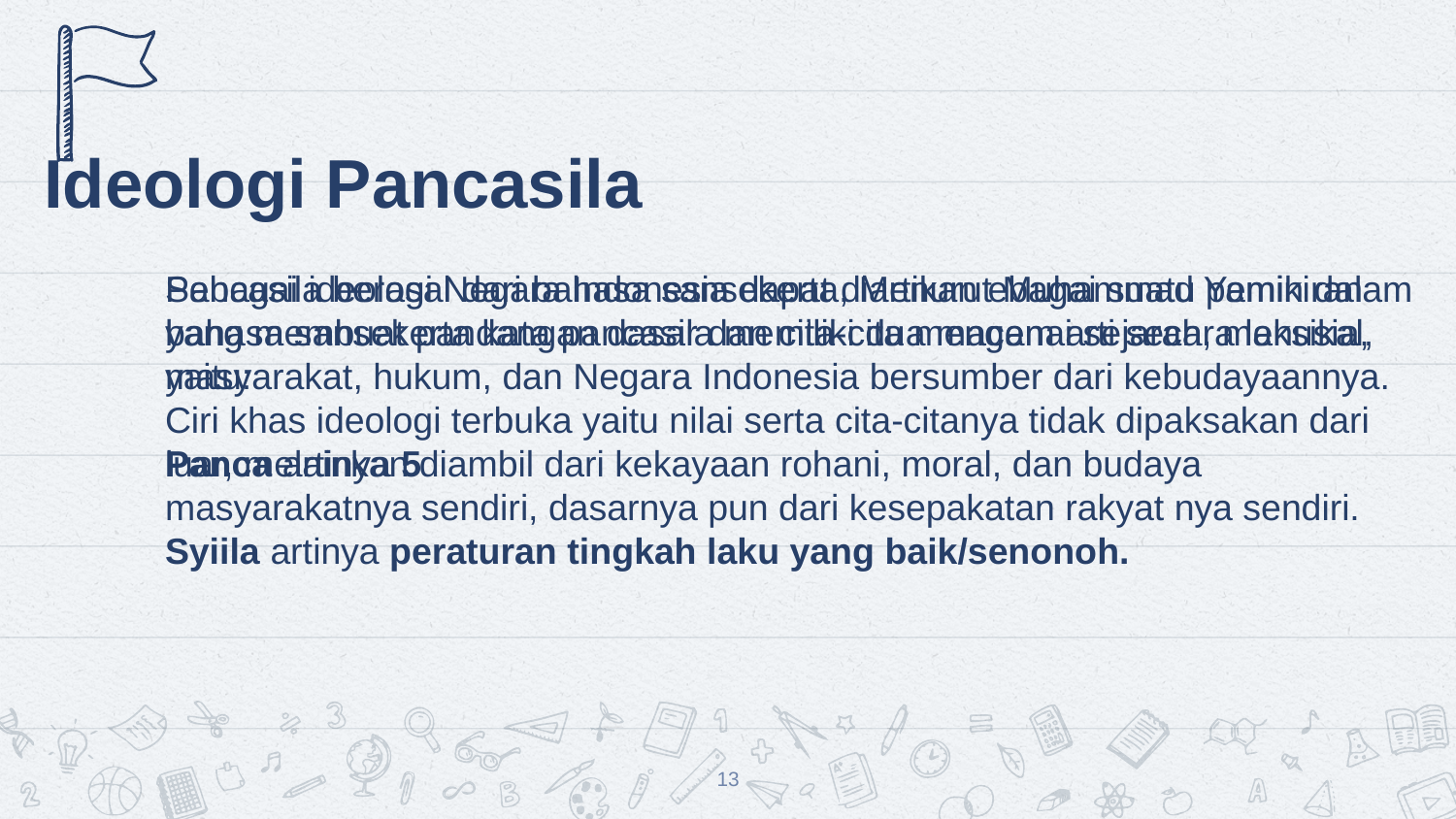

# Ideologi Pancasila
Pancasila berasal dari bahasa sansekerta, Menurut Muhammad Yamin dalam bahasa sansekerta kata pancasila memiliki dua macam arti secara leksikal, yaitu:

Panca artinya 5

Syiila artinya peraturan tingkah laku yang baik/senonoh.
Sebagai ideologi Negara Indonesia dapat diartikan ebagai suatu pemikiran yang membuat pandangan dasar dan cita-cita mengenai sejarah, manusia, masyarakat, hukum, dan Negara Indonesia bersumber dari kebudayaannya. Ciri khas ideologi terbuka yaitu nilai serta cita-citanya tidak dipaksakan dari luar, melainkan diambil dari kekayaan rohani, moral, dan budaya masyarakatnya sendiri, dasarnya pun dari kesepakatan rakyat nya sendiri.
13